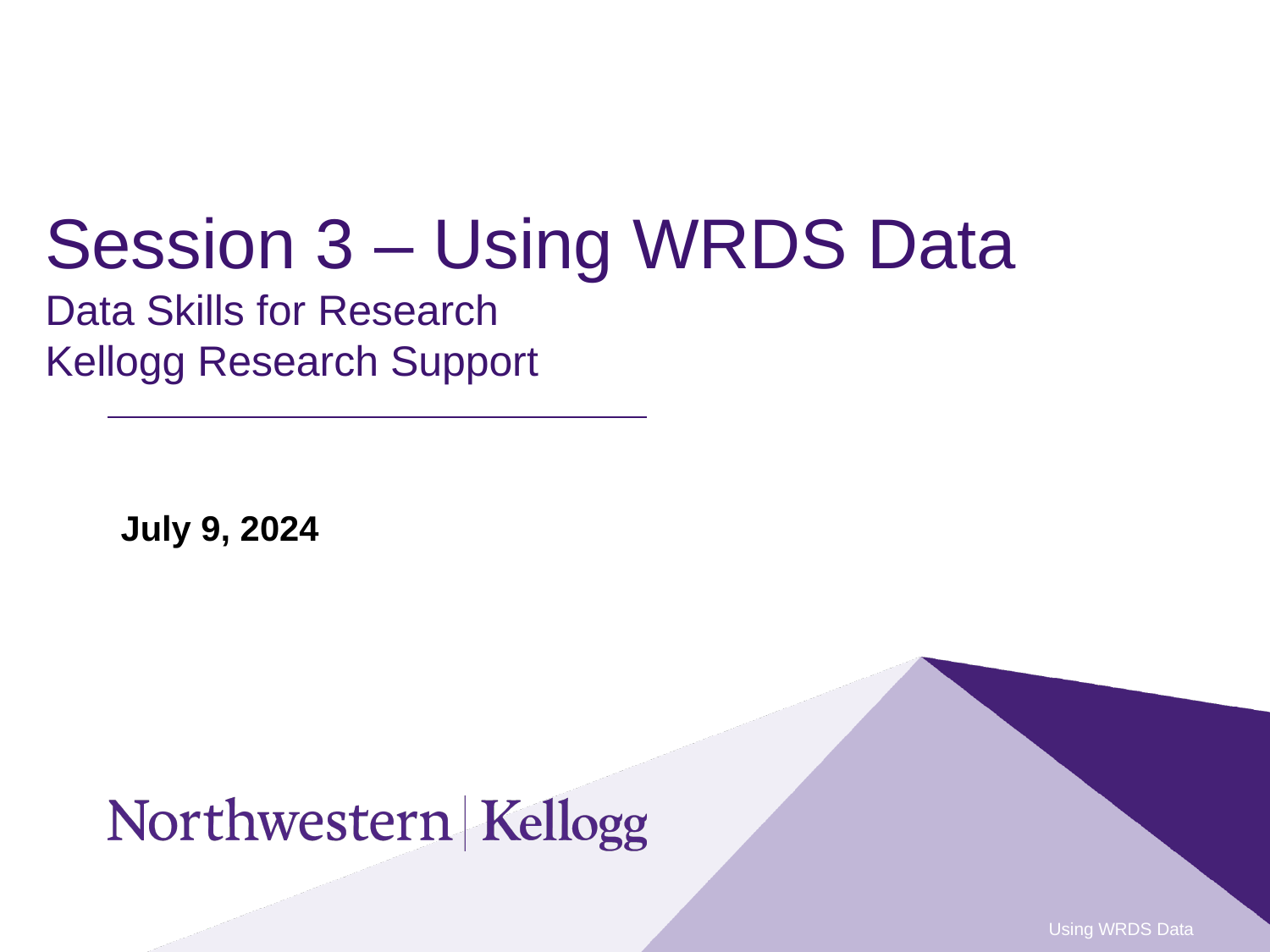

# Session 3 – Using WRDS Data Data Skills for Research  Kellogg Research Support

July 9, 2024
Using WRDS Data